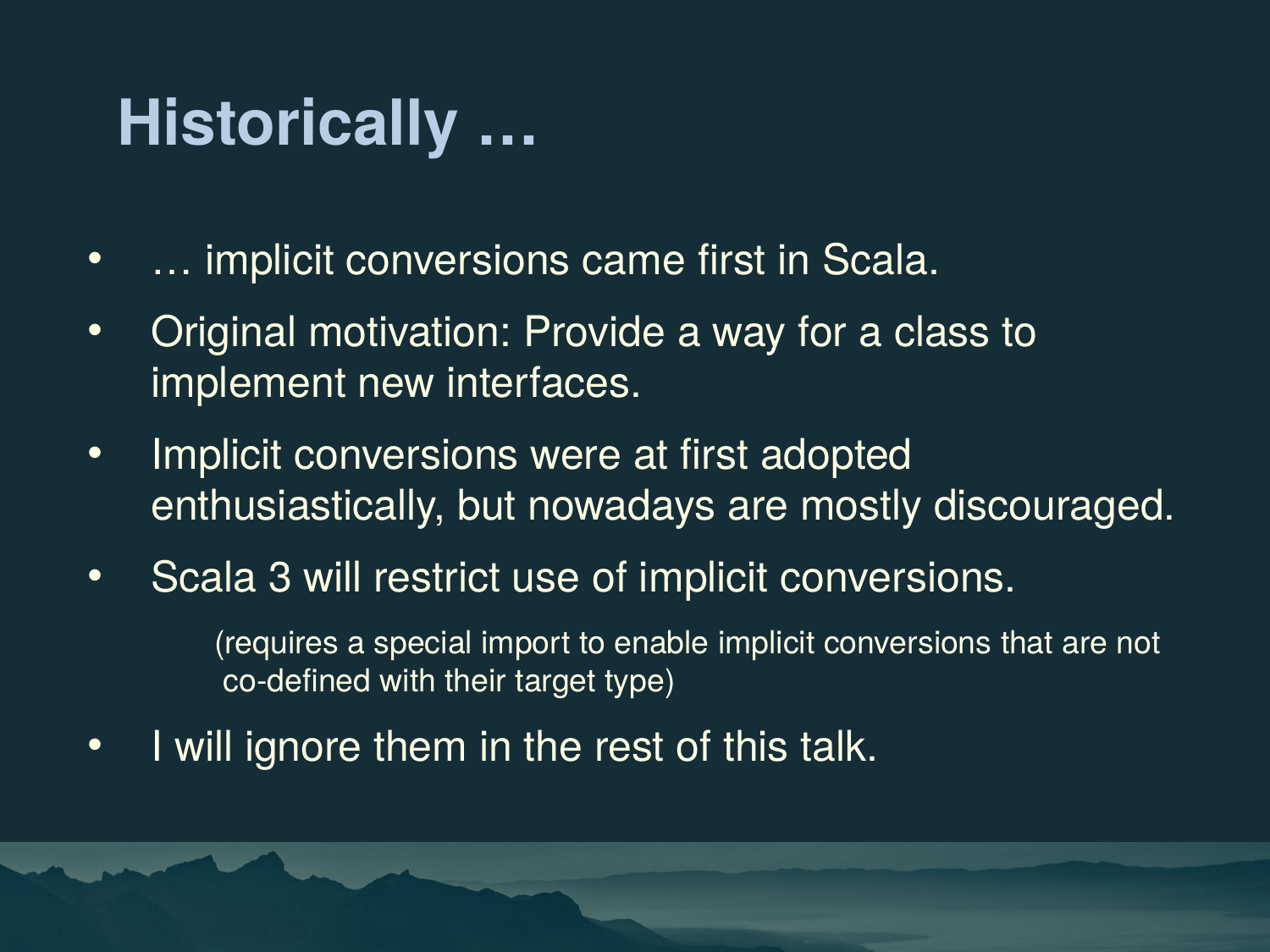

Historically …
… implicit conversions came first in Scala.
Original motivation: Provide a way for a class to implement new interfaces.
Implicit conversions were at first adopted enthusiastically, but nowadays are mostly discouraged.
Scala 3 will restrict use of implicit conversions.
(requires a special import to enable implicit conversions that are not
 co-defined with their target type)
I will ignore them in the rest of this talk.